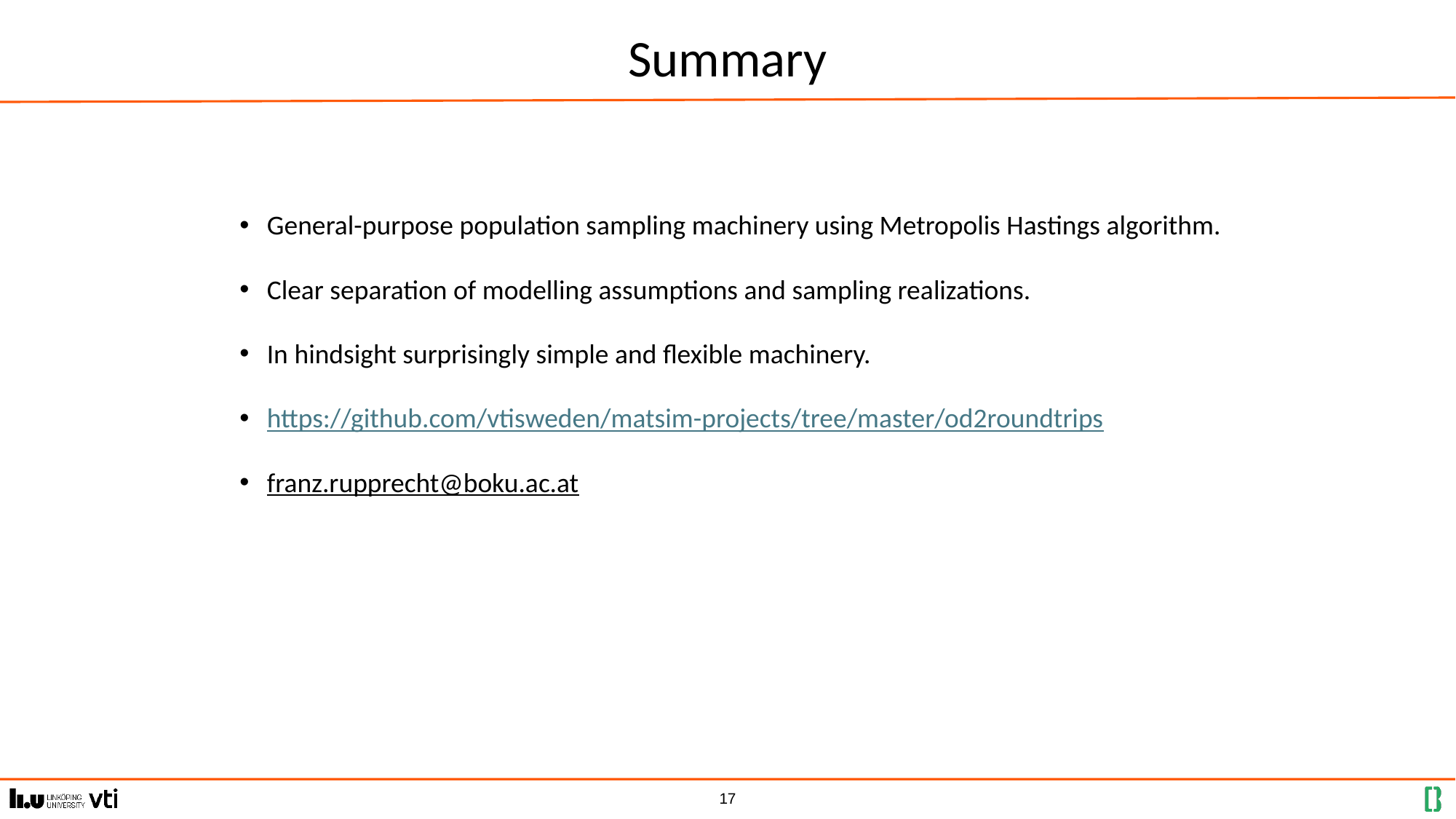

# Summary
General-purpose population sampling machinery using Metropolis Hastings algorithm.
Clear separation of modelling assumptions and sampling realizations.
In hindsight surprisingly simple and flexible machinery.
https://github.com/vtisweden/matsim-projects/tree/master/od2roundtrips
franz.rupprecht@boku.ac.at